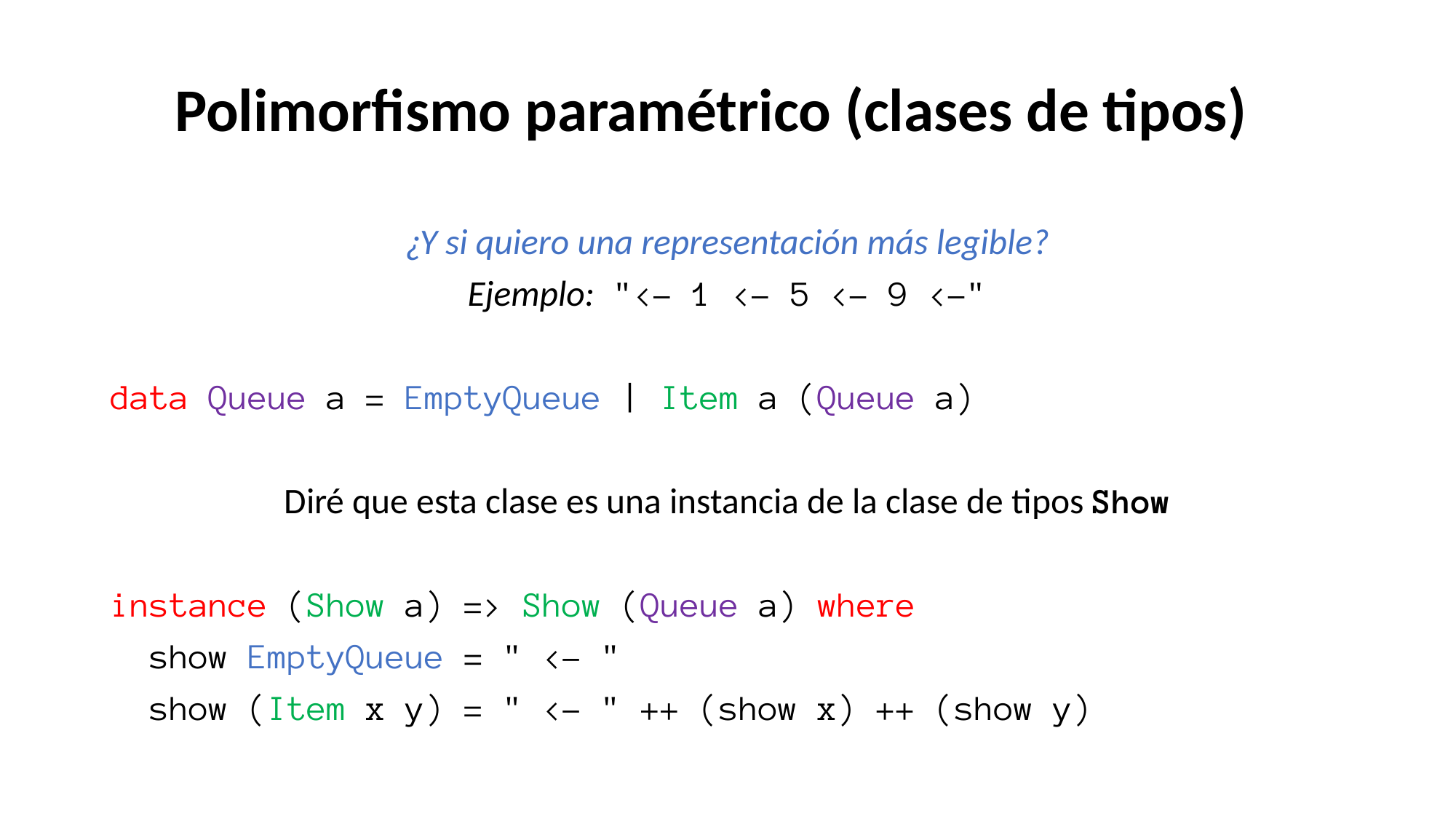

Polimorfismo paramétrico (clases de tipos)
¿Y si quiero una representación más legible?
Ejemplo: "<- 1 <- 5 <- 9 <-"

data Queue a = EmptyQueue | Item a (Queue a)

Diré que esta clase es una instancia de la clase de tipos Show

instance (Show a) => Show (Queue a) where
  show EmptyQueue = " <- "
  show (Item x y) = " <- " ++ (show x) ++ (show y)